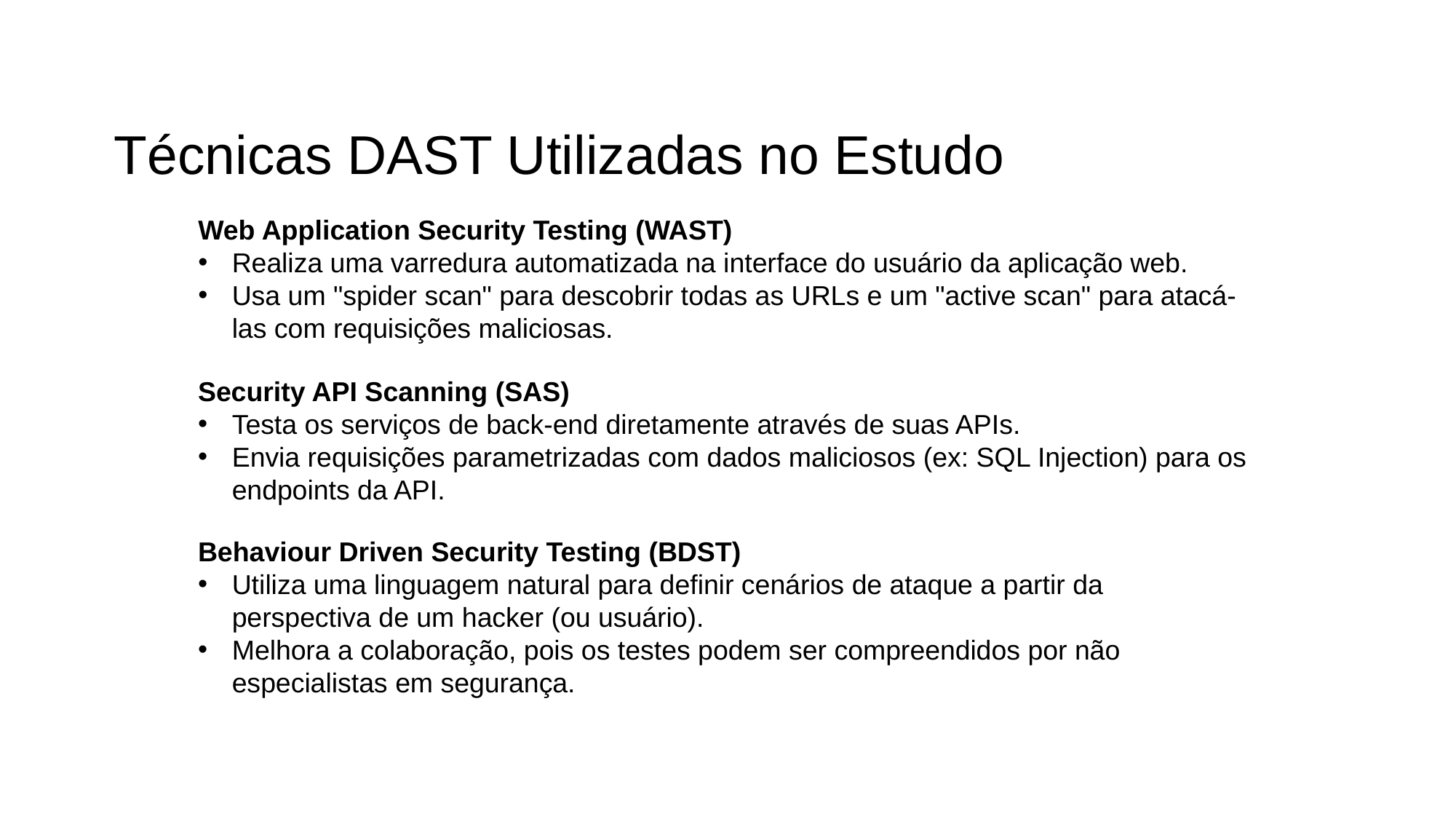

Técnicas DAST Utilizadas no Estudo
Web Application Security Testing (WAST)
Realiza uma varredura automatizada na interface do usuário da aplicação web.
Usa um "spider scan" para descobrir todas as URLs e um "active scan" para atacá-las com requisições maliciosas.

Security API Scanning (SAS)
Testa os serviços de back-end diretamente através de suas APIs.
Envia requisições parametrizadas com dados maliciosos (ex: SQL Injection) para os endpoints da API.

Behaviour Driven Security Testing (BDST)
Utiliza uma linguagem natural para definir cenários de ataque a partir da perspectiva de um hacker (ou usuário).
Melhora a colaboração, pois os testes podem ser compreendidos por não especialistas em segurança.